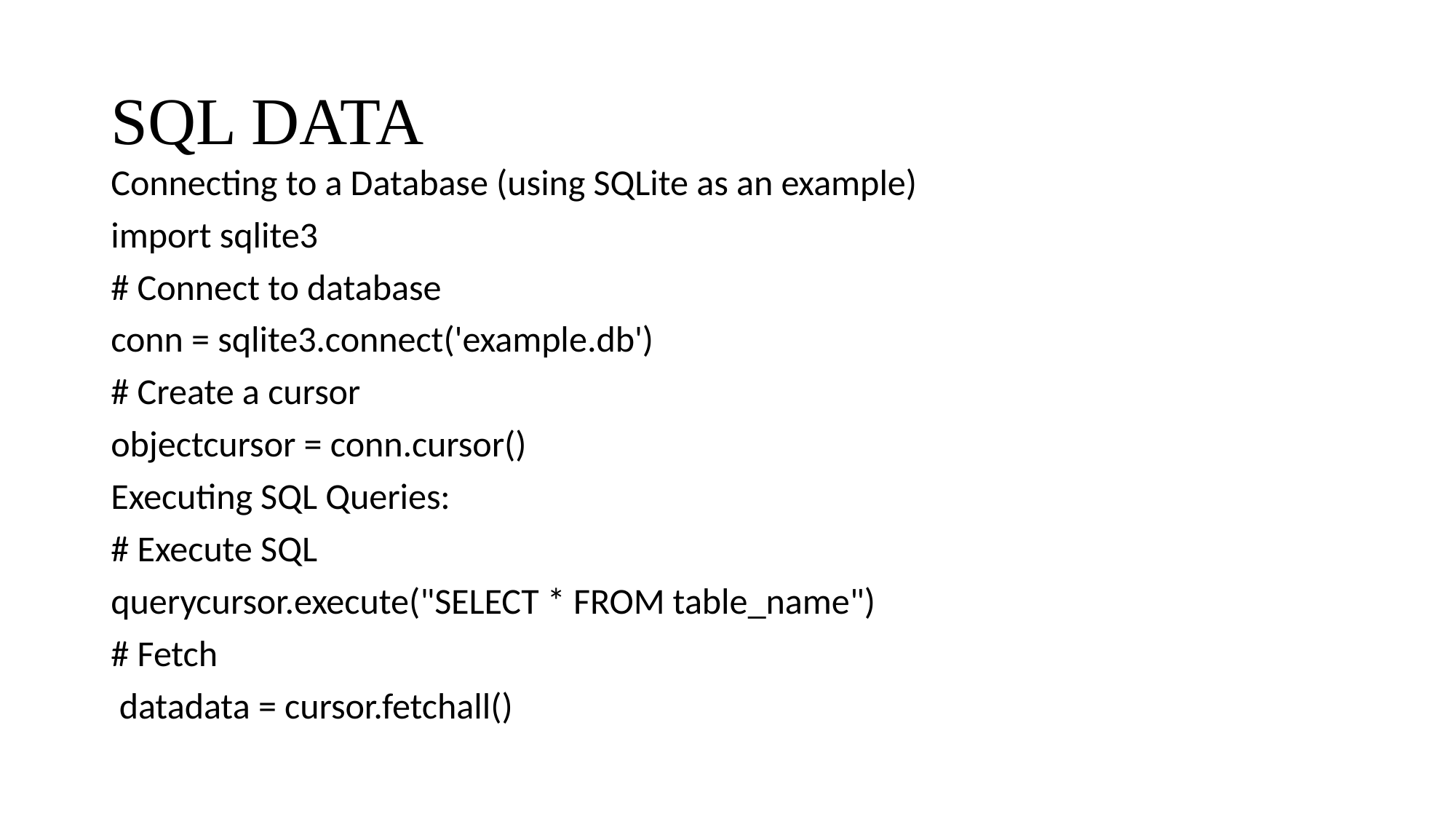

# SQL DATA
Connecting to a Database (using SQLite as an example)
import sqlite3
# Connect to database
conn = sqlite3.connect('example.db')
# Create a cursor
objectcursor = conn.cursor()
Executing SQL Queries:
# Execute SQL
querycursor.execute("SELECT * FROM table_name")
# Fetch
 datadata = cursor.fetchall()